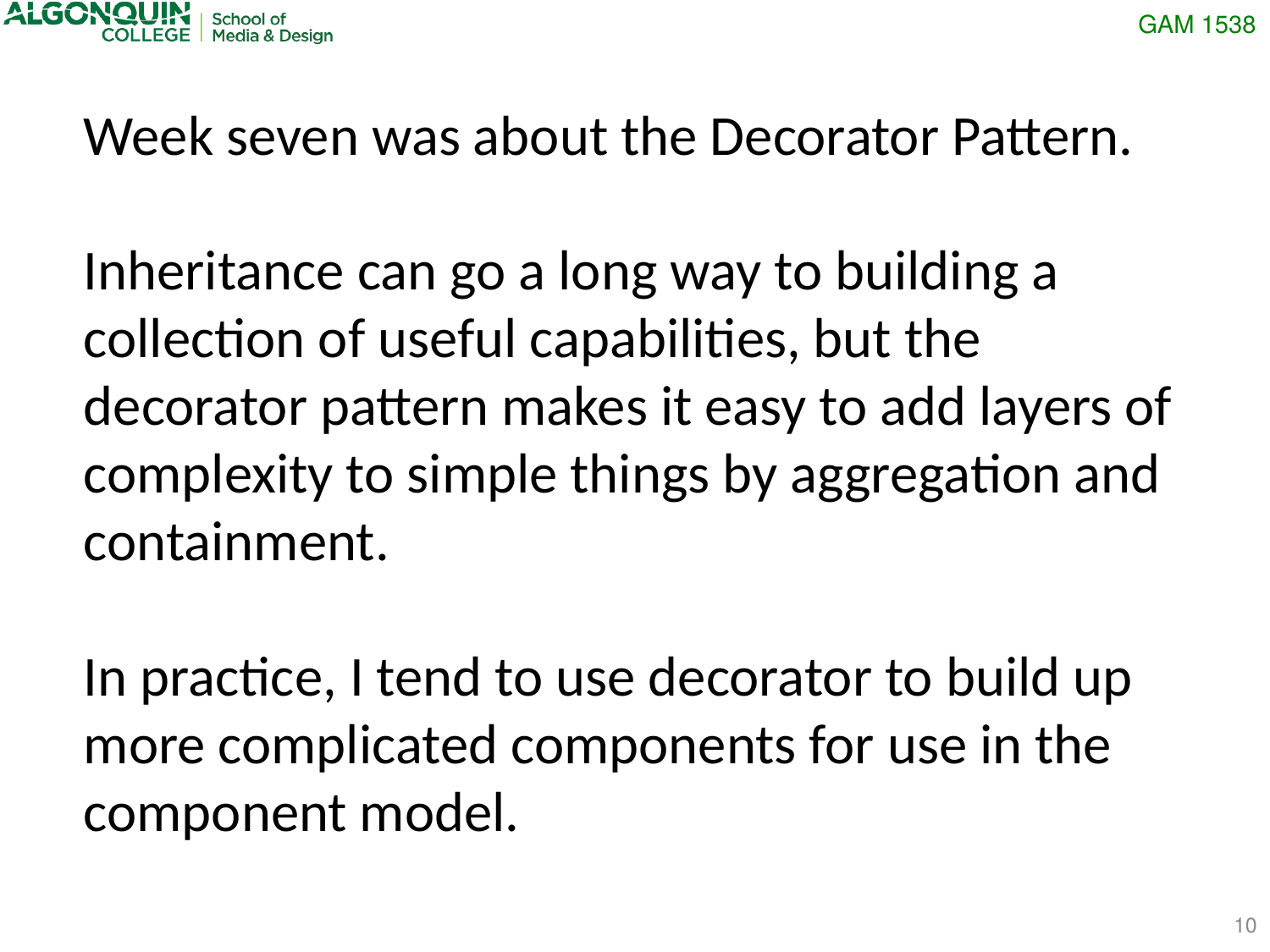

Week seven was about the Decorator Pattern.

Inheritance can go a long way to building a collection of useful capabilities, but the decorator pattern makes it easy to add layers of complexity to simple things by aggregation and containment.

In practice, I tend to use decorator to build up more complicated components for use in the component model.
10